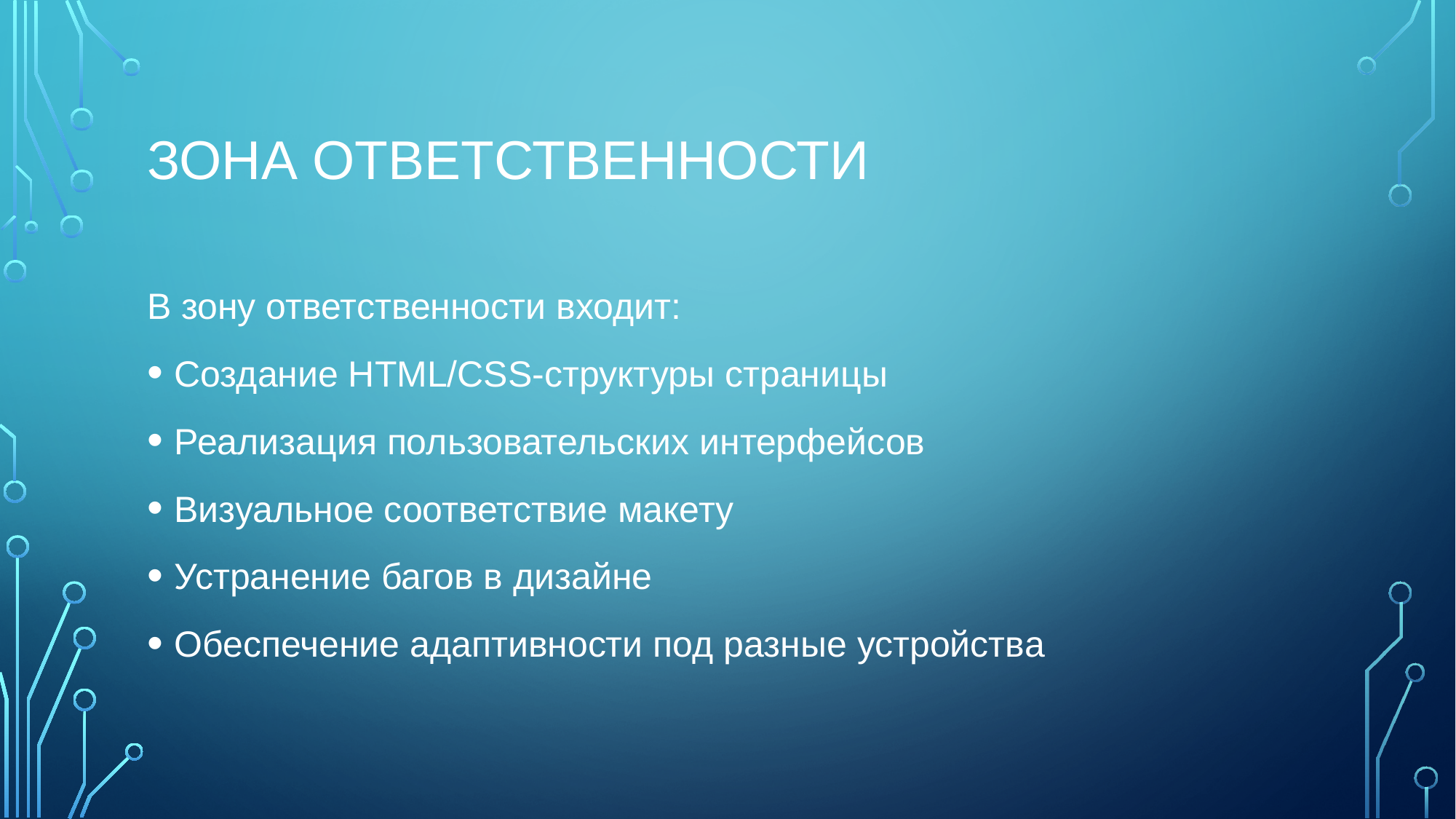

# Зона ответственности
В зону ответственности входит:
Создание HTML/CSS-структуры страницы
Реализация пользовательских интерфейсов
Визуальное соответствие макету
Устранение багов в дизайне
Обеспечение адаптивности под разные устройства